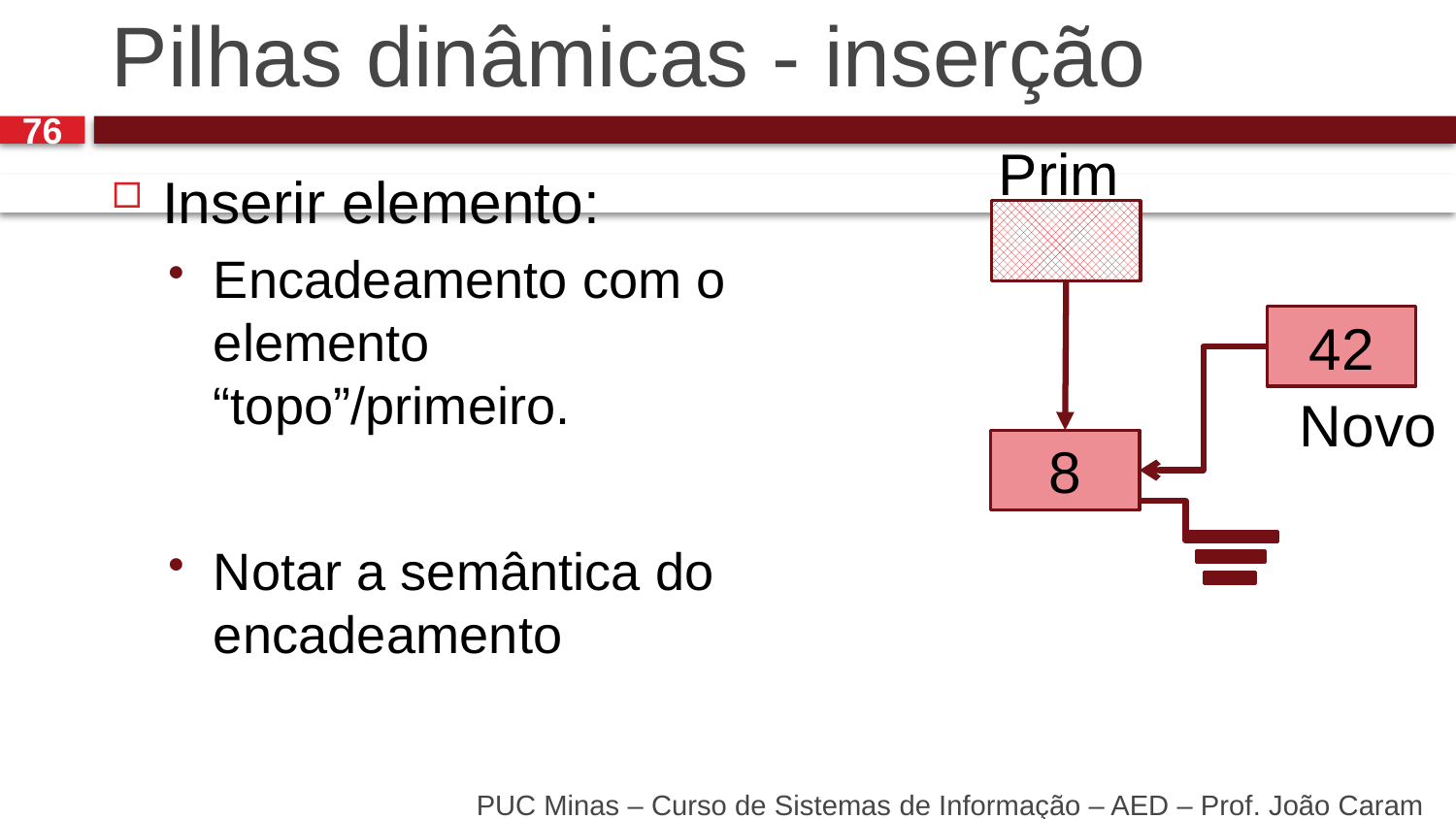

# Pilhas dinâmicas - inserção
76
Prim
Inserir elemento:
Encadeamento com o elemento “topo”/primeiro.

Notar a semântica do encadeamento

42
Novo
8

PUC Minas – Curso de Sistemas de Informação – AED – Prof. João Caram